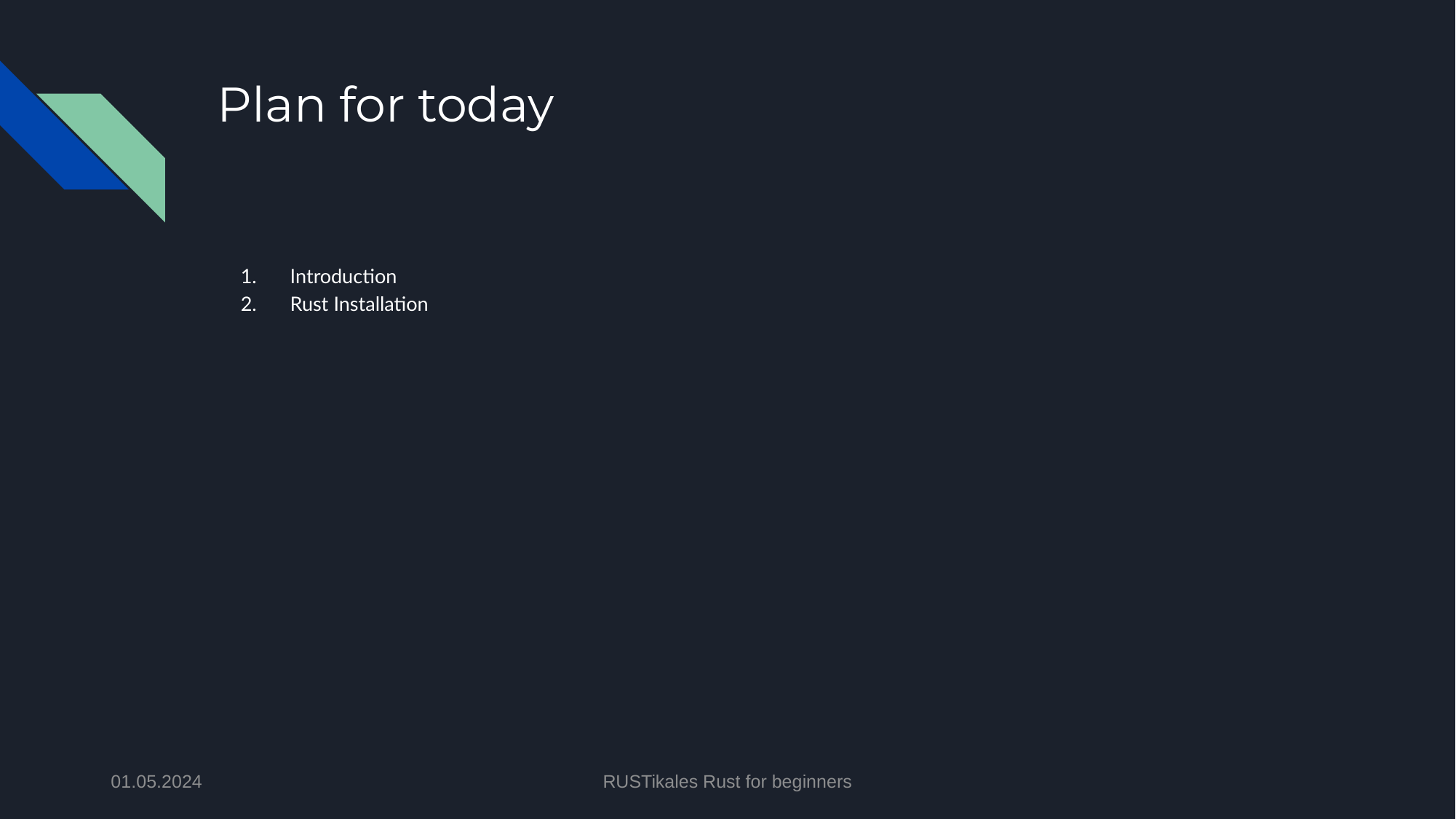

# Plan for today
Introduction
Rust Installation
01.05.2024
RUSTikales Rust for beginners